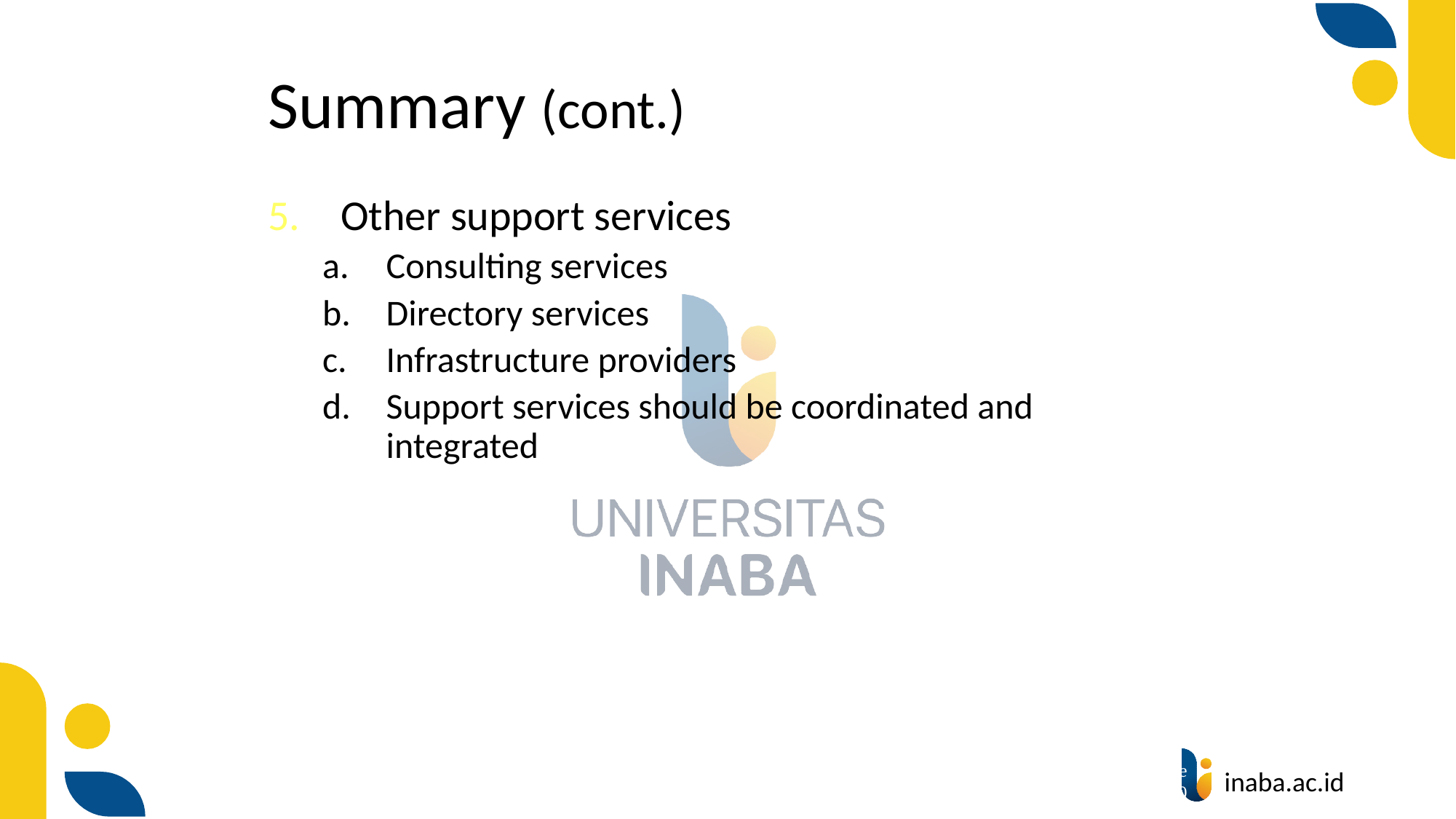

# Summary (cont.)
Other support services
Consulting services
Directory services
Infrastructure providers
Support services should be coordinated and integrated
72
© Prentice Hall 2020